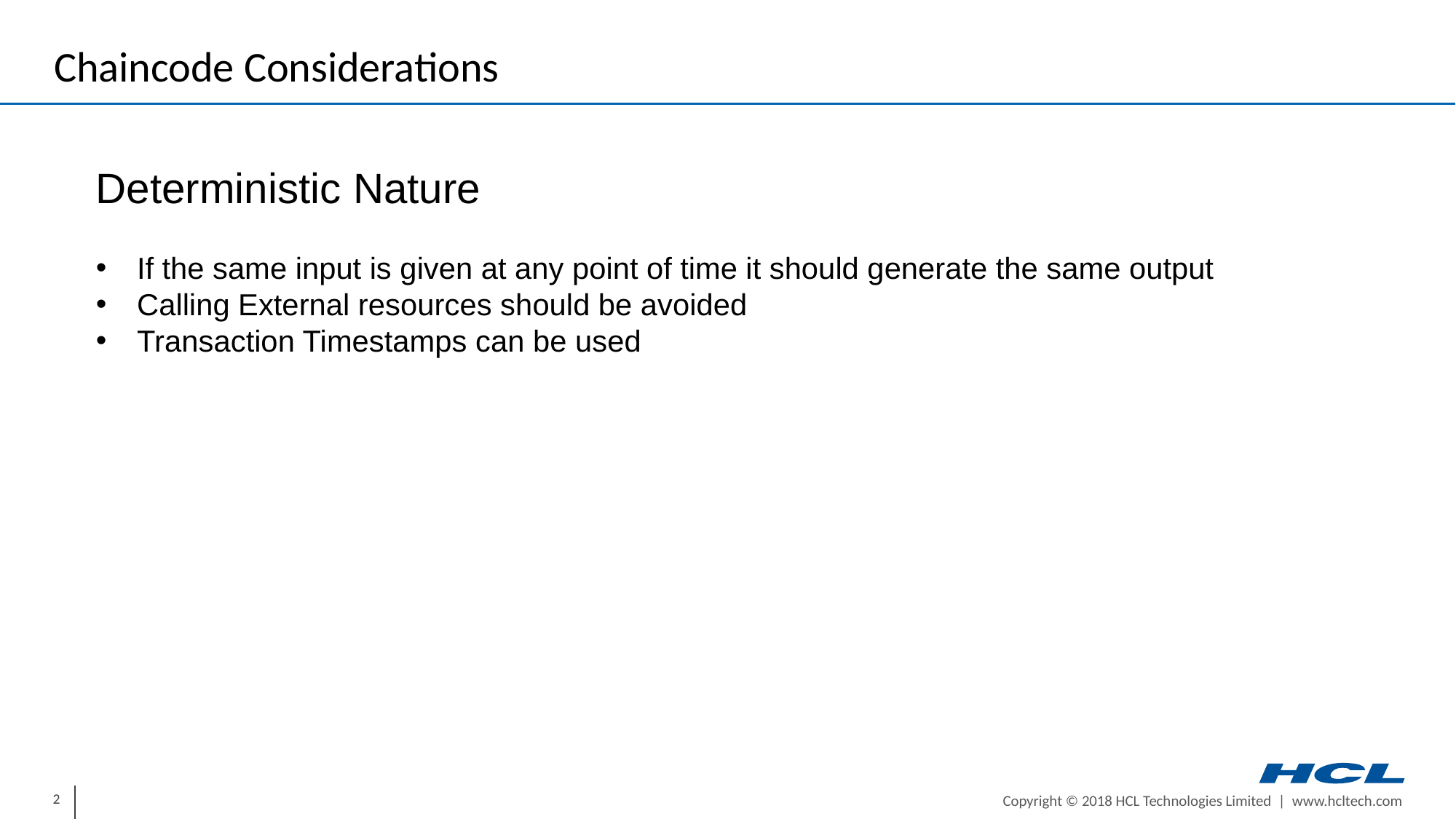

# Chaincode Considerations
Deterministic Nature

If the same input is given at any point of time it should generate the same output
Calling External resources should be avoided
Transaction Timestamps can be used